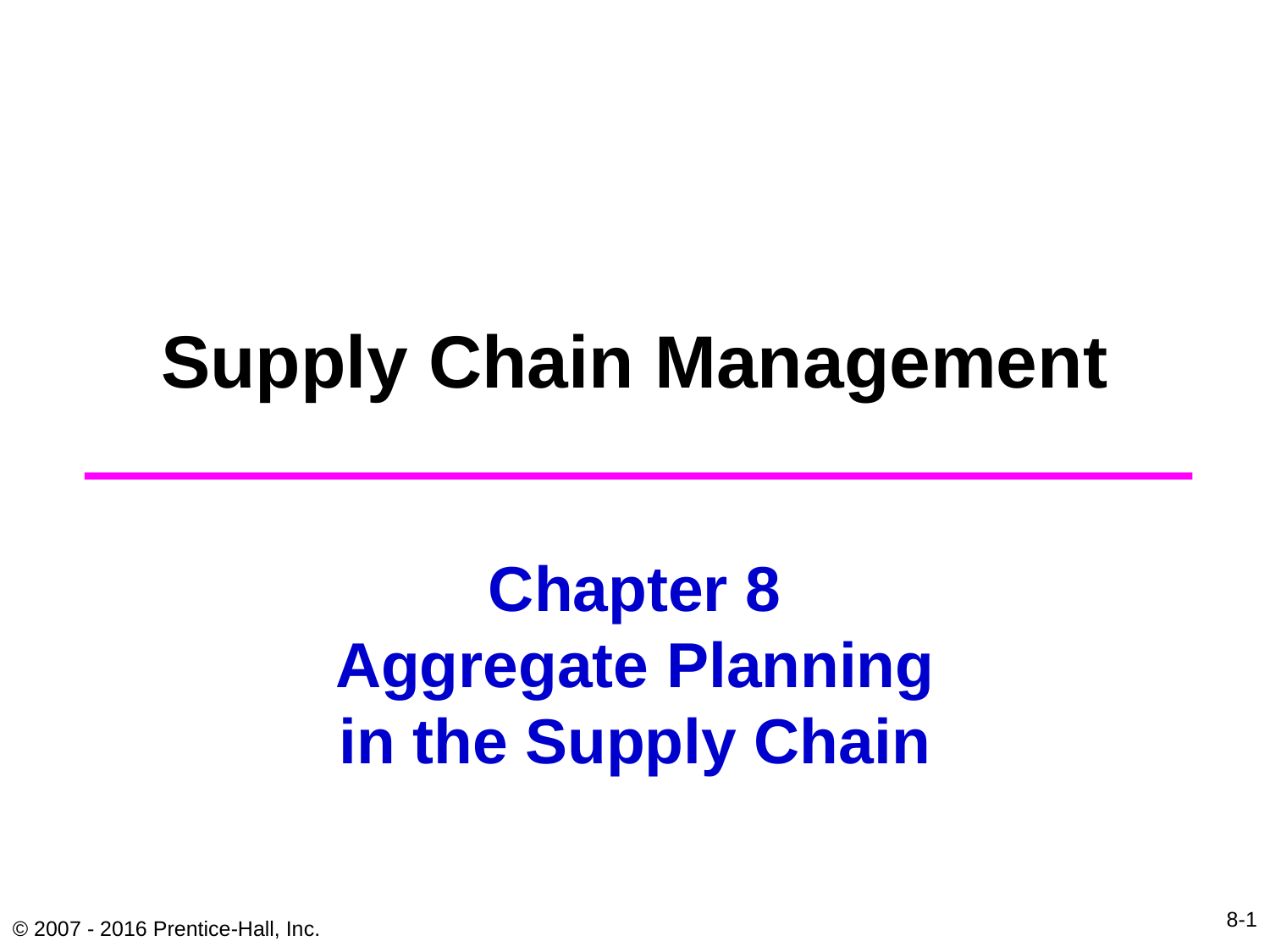

Supply Chain Management
# Chapter 8 Aggregate Planning in the Supply Chain
8-1